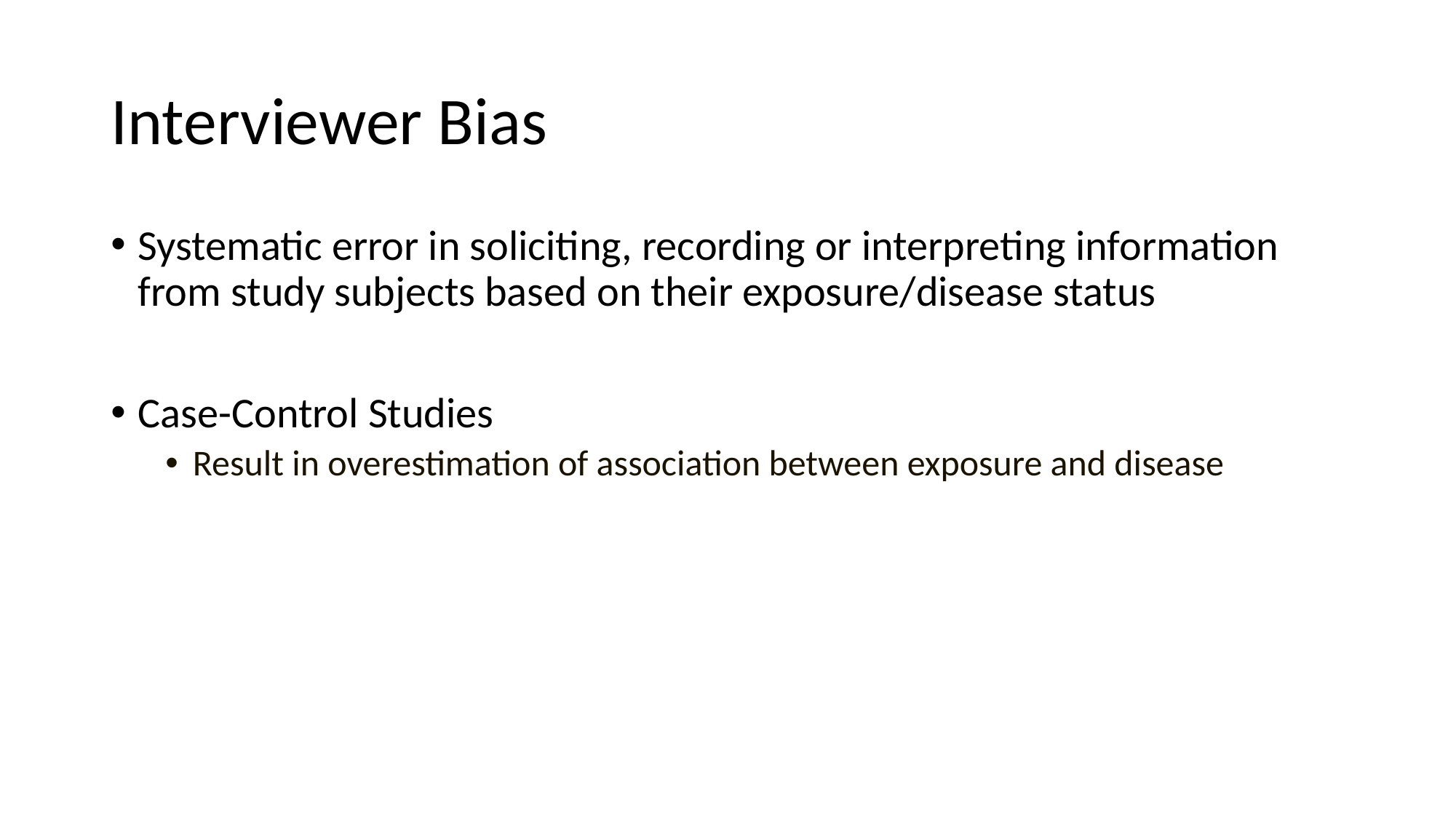

# Interviewer Bias
Systematic error in soliciting, recording or interpreting information from study subjects based on their exposure/disease status

Case-Control Studies
Result in overestimation of association between exposure and disease